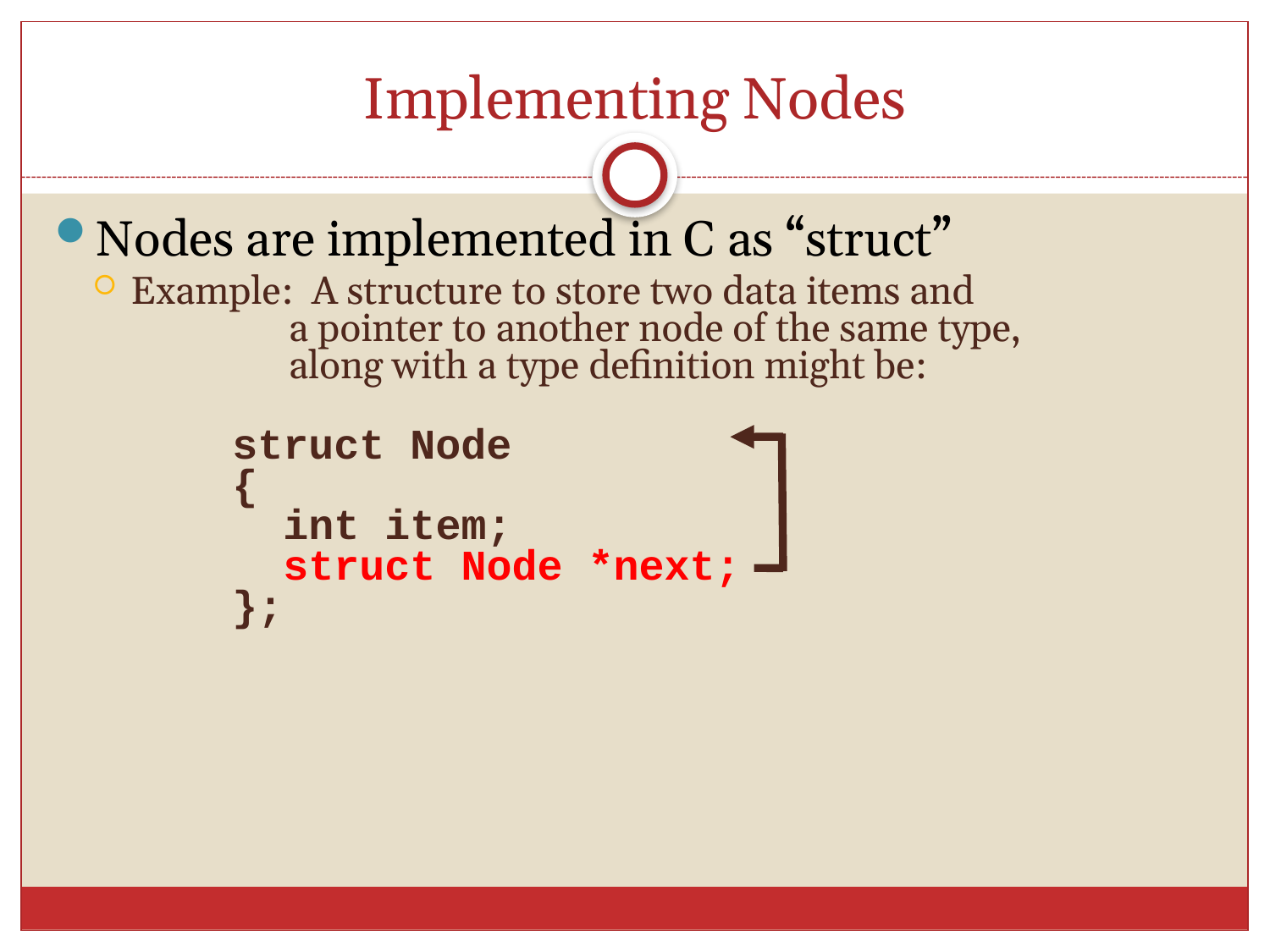

# Implementing Nodes
Nodes are implemented in C as “struct”
Example:  A structure to store two data items and
                 a pointer to another node of the same type,
                 along with a type definition might be:
    struct Node
    {
      int item;
      struct Node *next;
    };